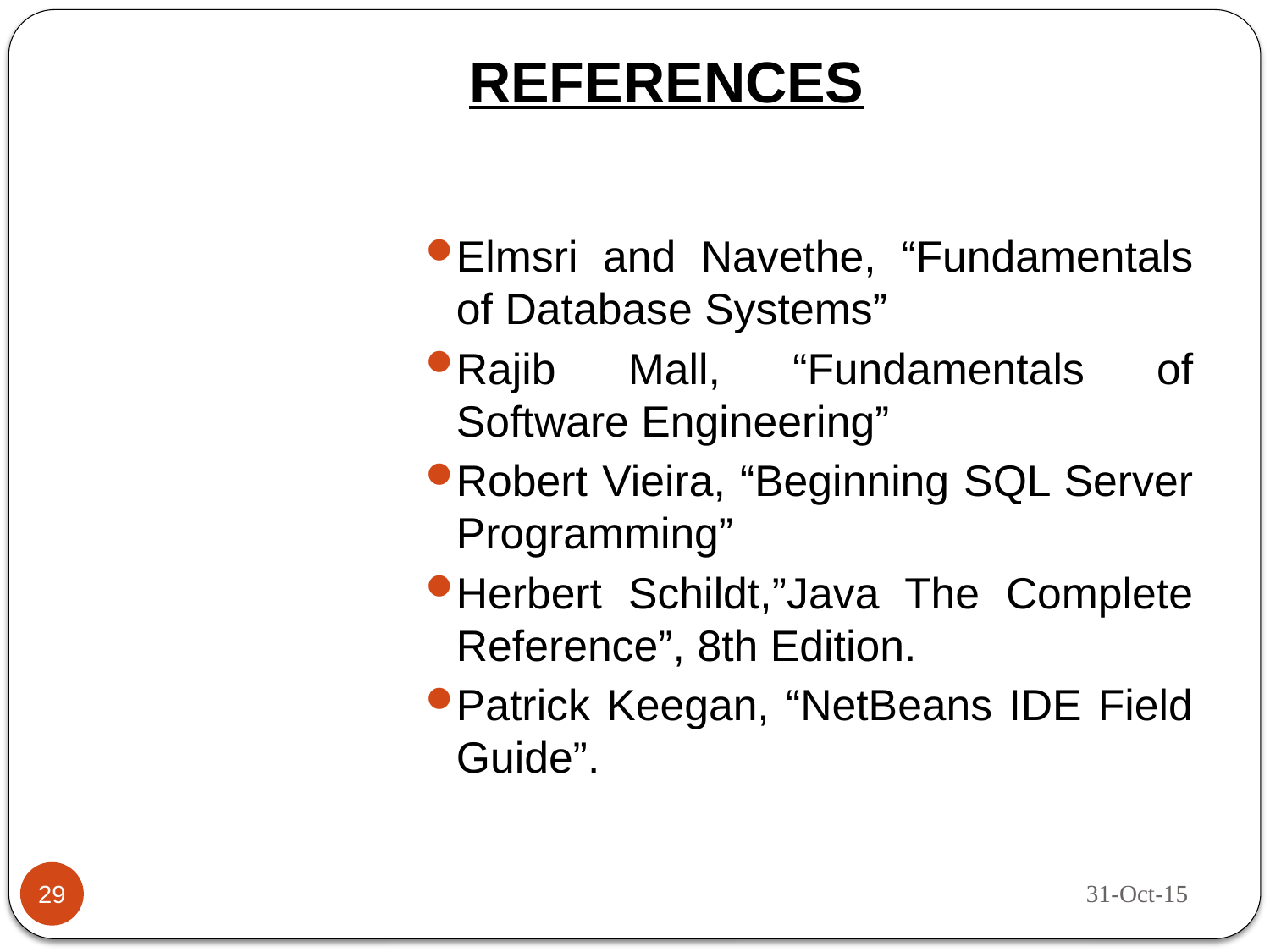

REFERENCES
Elmsri and Navethe, “Fundamentals of Database Systems”
Rajib Mall, “Fundamentals of Software Engineering”
Robert Vieira, “Beginning SQL Server Programming”
Herbert Schildt,”Java The Complete Reference”, 8th Edition.
Patrick Keegan, “NetBeans IDE Field Guide”.

31-Oct-15
29